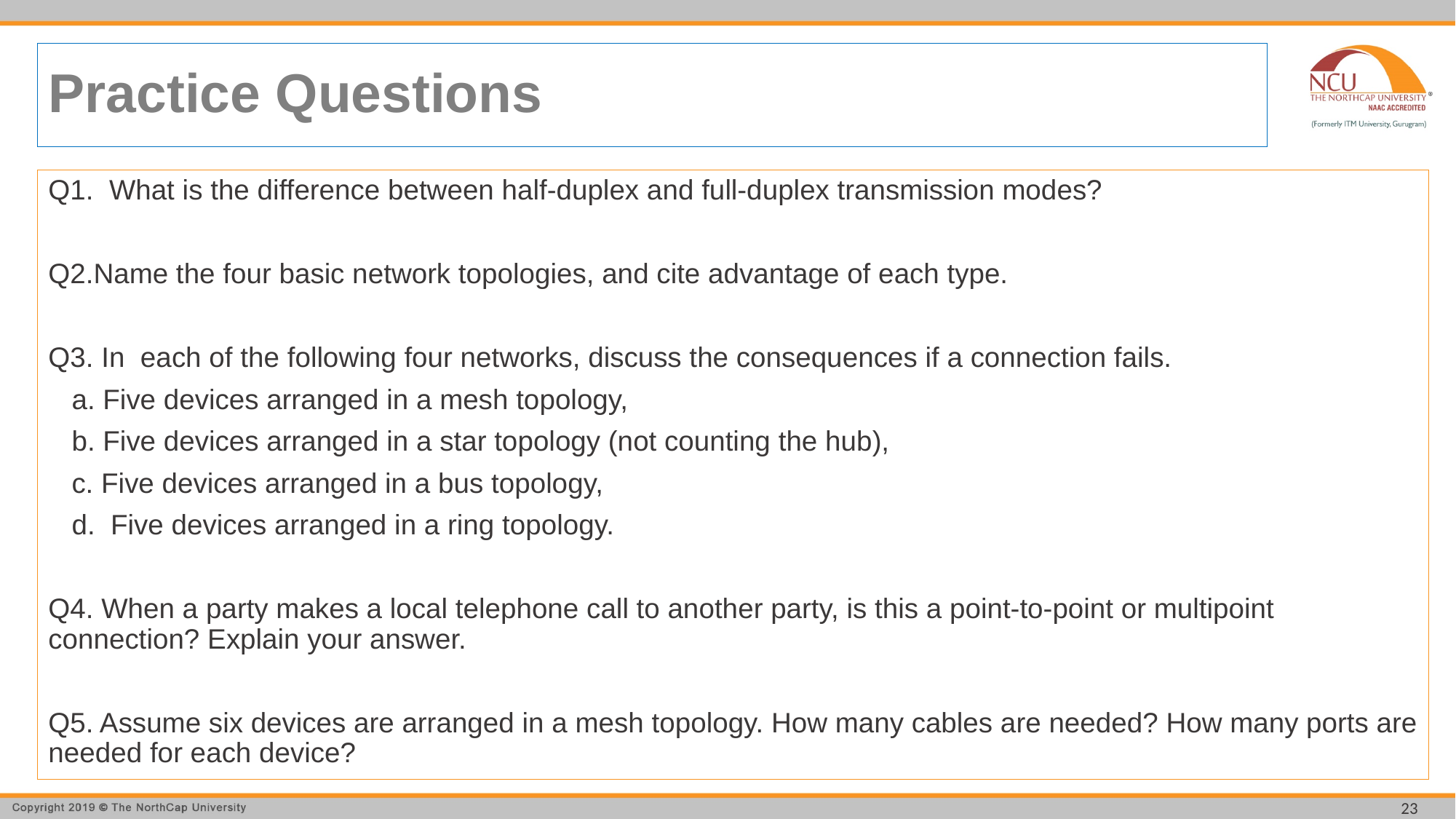

# Practice Questions
Q1.  What is the difference between half-duplex and full-duplex transmission modes?

Q2.Name the four basic network topologies, and cite advantage of each type.

Q3. In  each of the following four networks, discuss the consequences if a connection fails.
   a. Five devices arranged in a mesh topology,
   b. Five devices arranged in a star topology (not counting the hub),
   c. Five devices arranged in a bus topology,
   d.  Five devices arranged in a ring topology.

Q4. When a party makes a local telephone call to another party, is this a point-to-point or multipoint connection? Explain your answer.

Q5. Assume six devices are arranged in a mesh topology. How many cables are needed? How many ports are needed for each device?

23